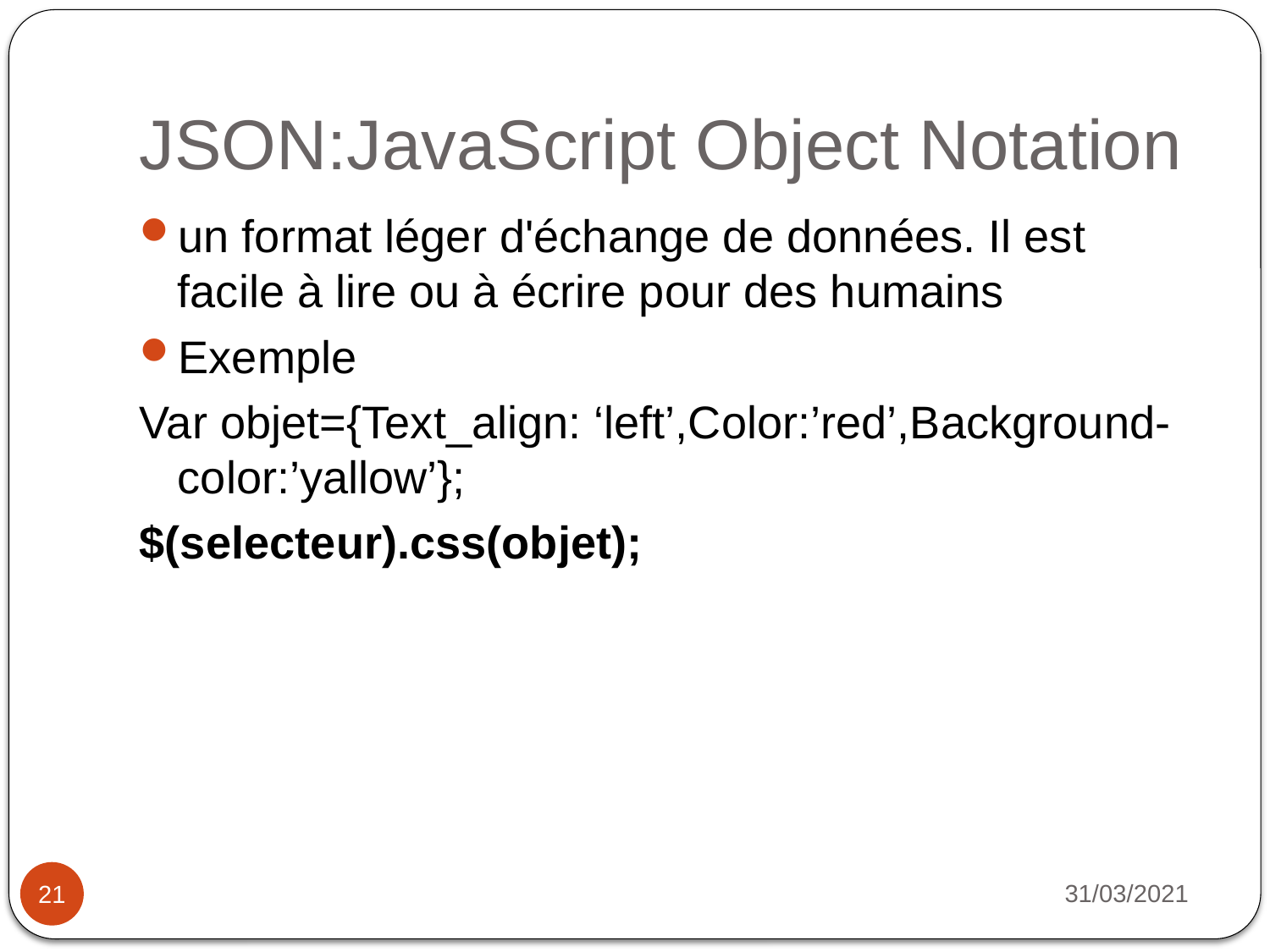

# JSON:JavaScript Object Notation
un format léger d'échange de données. Il est facile à lire ou à écrire pour des humains
Exemple
Var objet={Text_align: ‘left’,Color:’red’,Background-color:’yallow’};
$(selecteur).css(objet);
31/03/2021
21